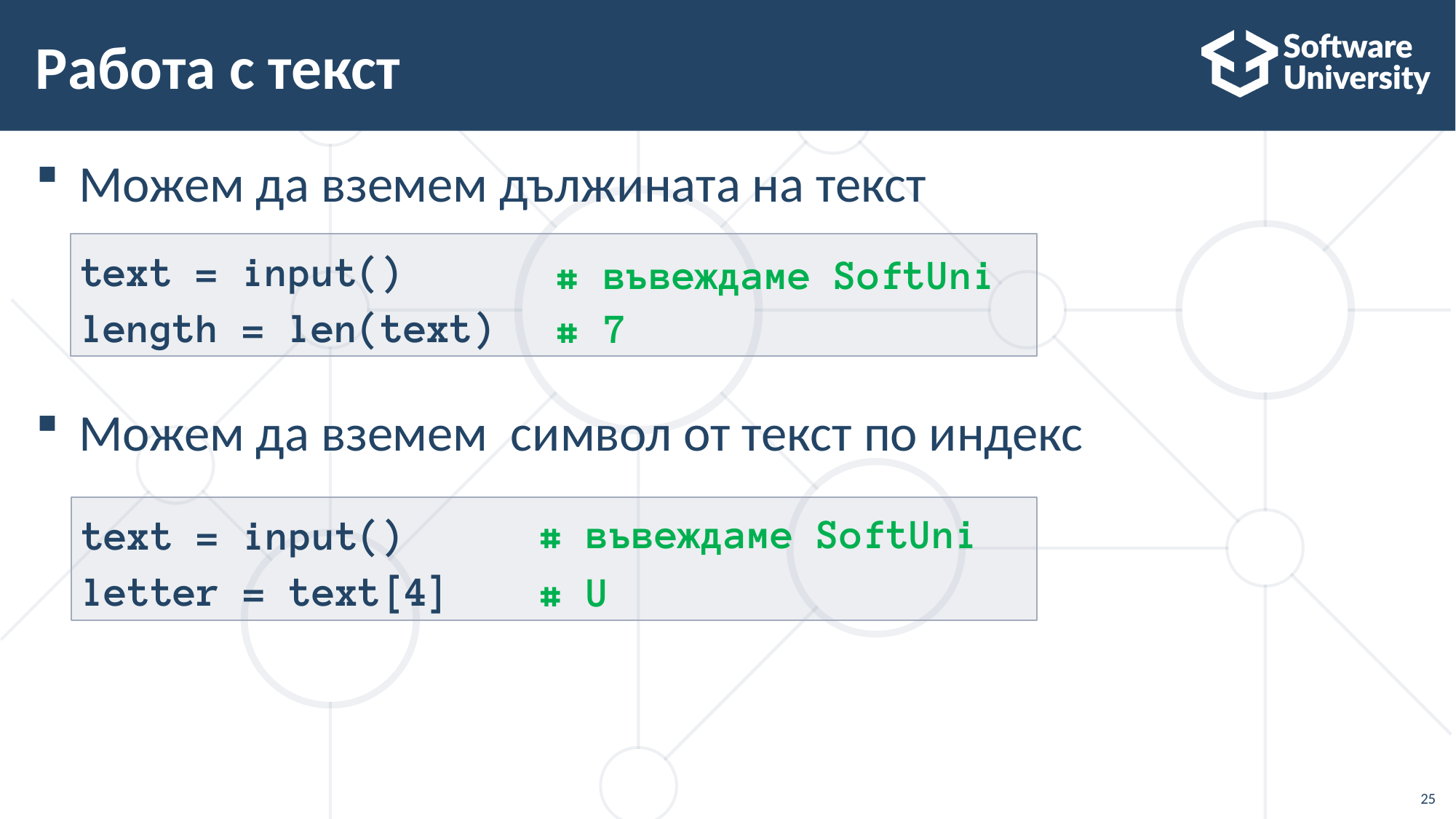

# Работа с текст
Можем да вземем дължината на текст

Можем да вземем  символ от текст по индекс

# въвеждаме SoftUni
text = input()
length = len(text)
# 7
# въвеждаме SoftUni
text = input()
letter = text[4]
# U
25